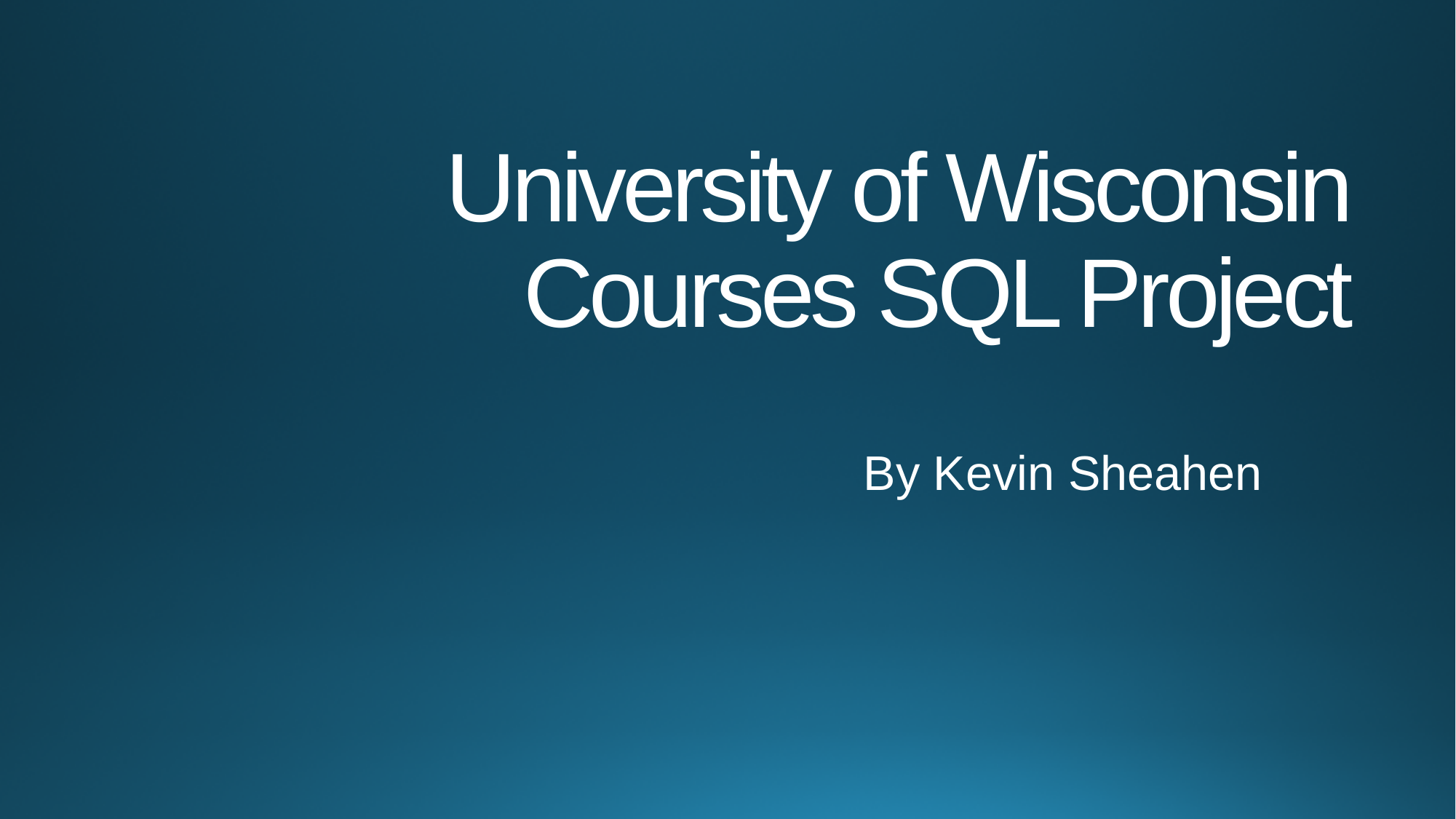

# University of Wisconsin Courses SQL Project
By Kevin Sheahen